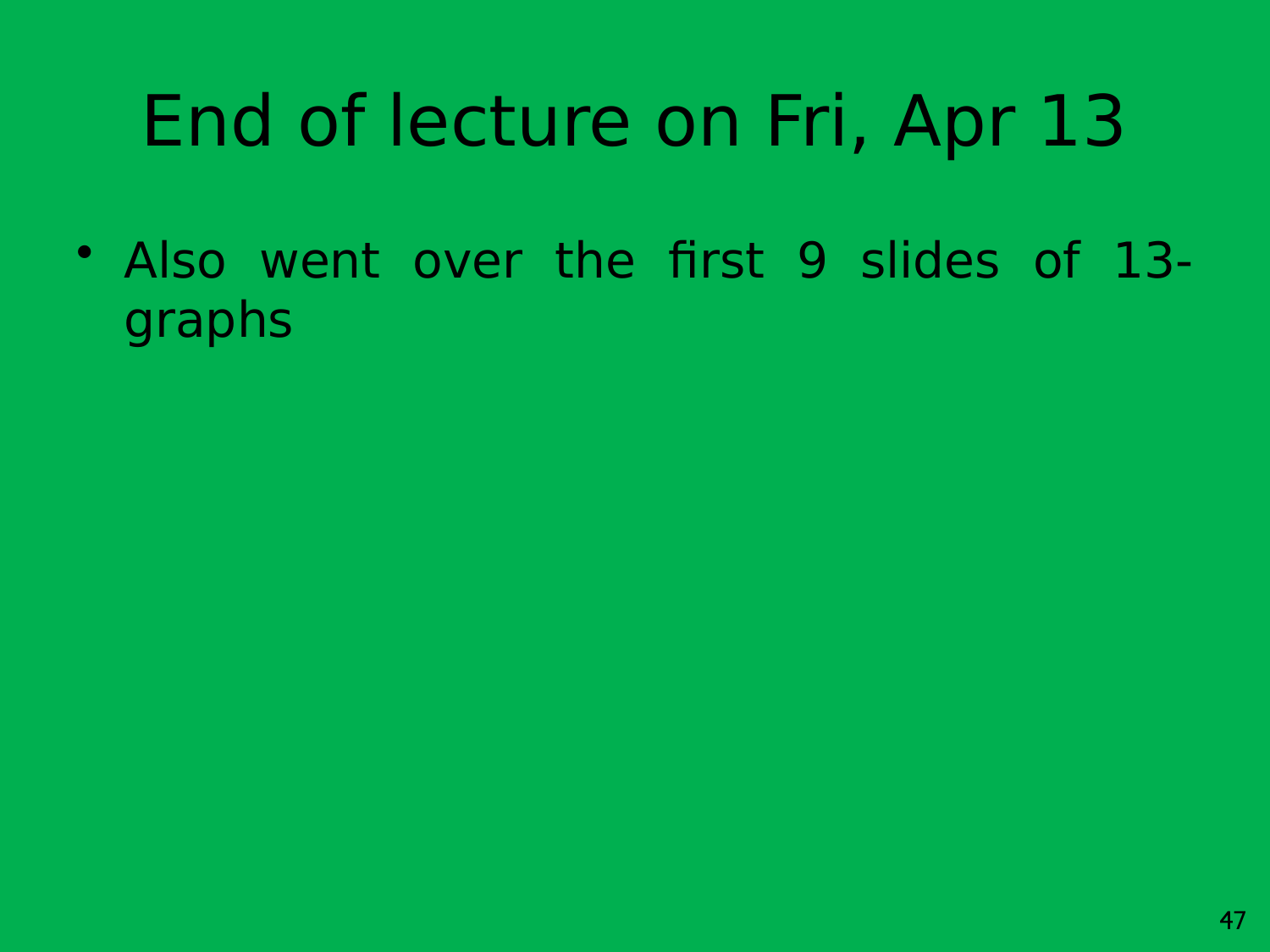

# End of lecture on Fri, Apr 13
Also went over the first 9 slides of 13-graphs